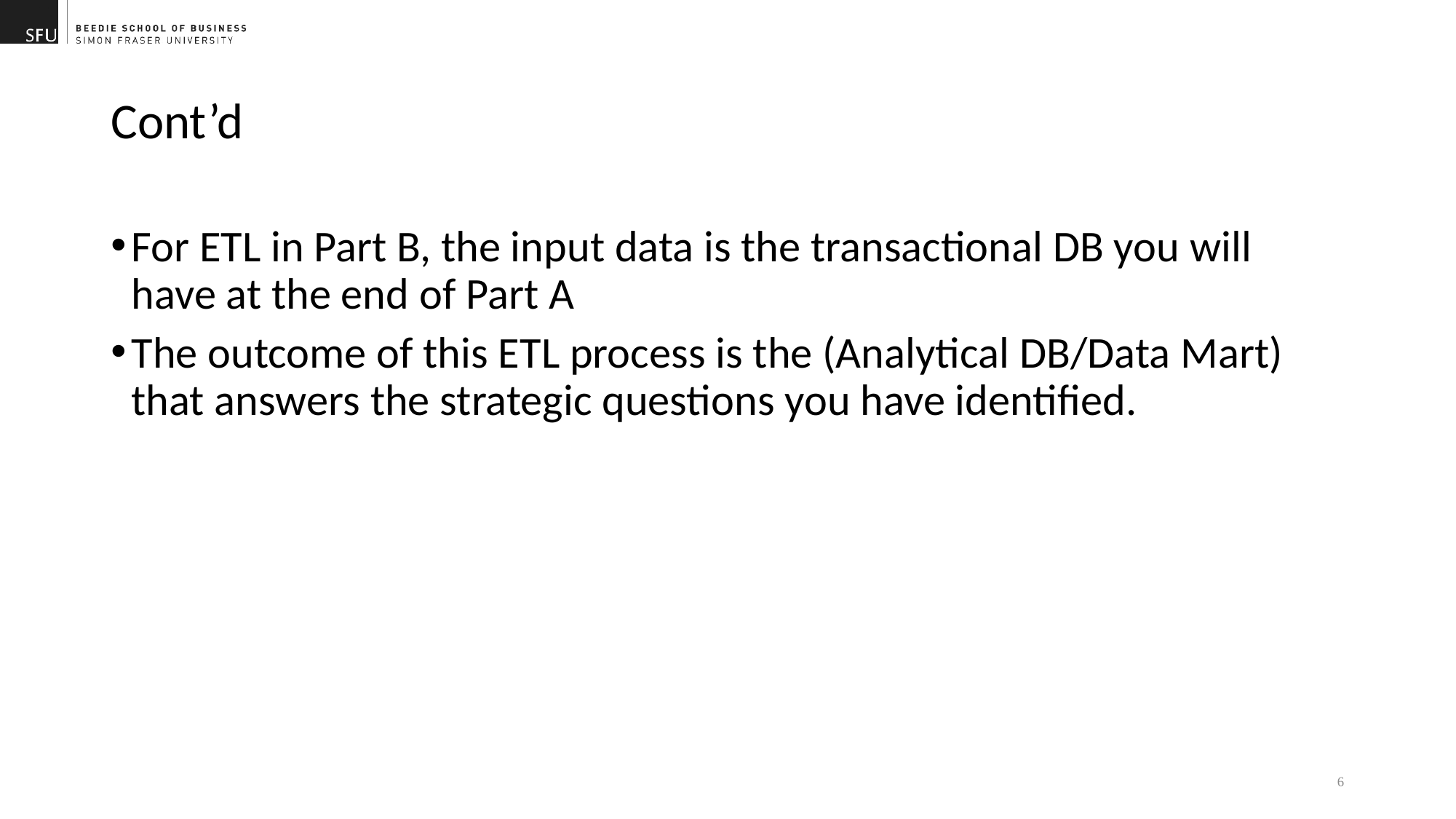

# Cont’d
For ETL in Part B, the input data is the transactional DB you will have at the end of Part A
The outcome of this ETL process is the (Analytical DB/Data Mart) that answers the strategic questions you have identified.
6